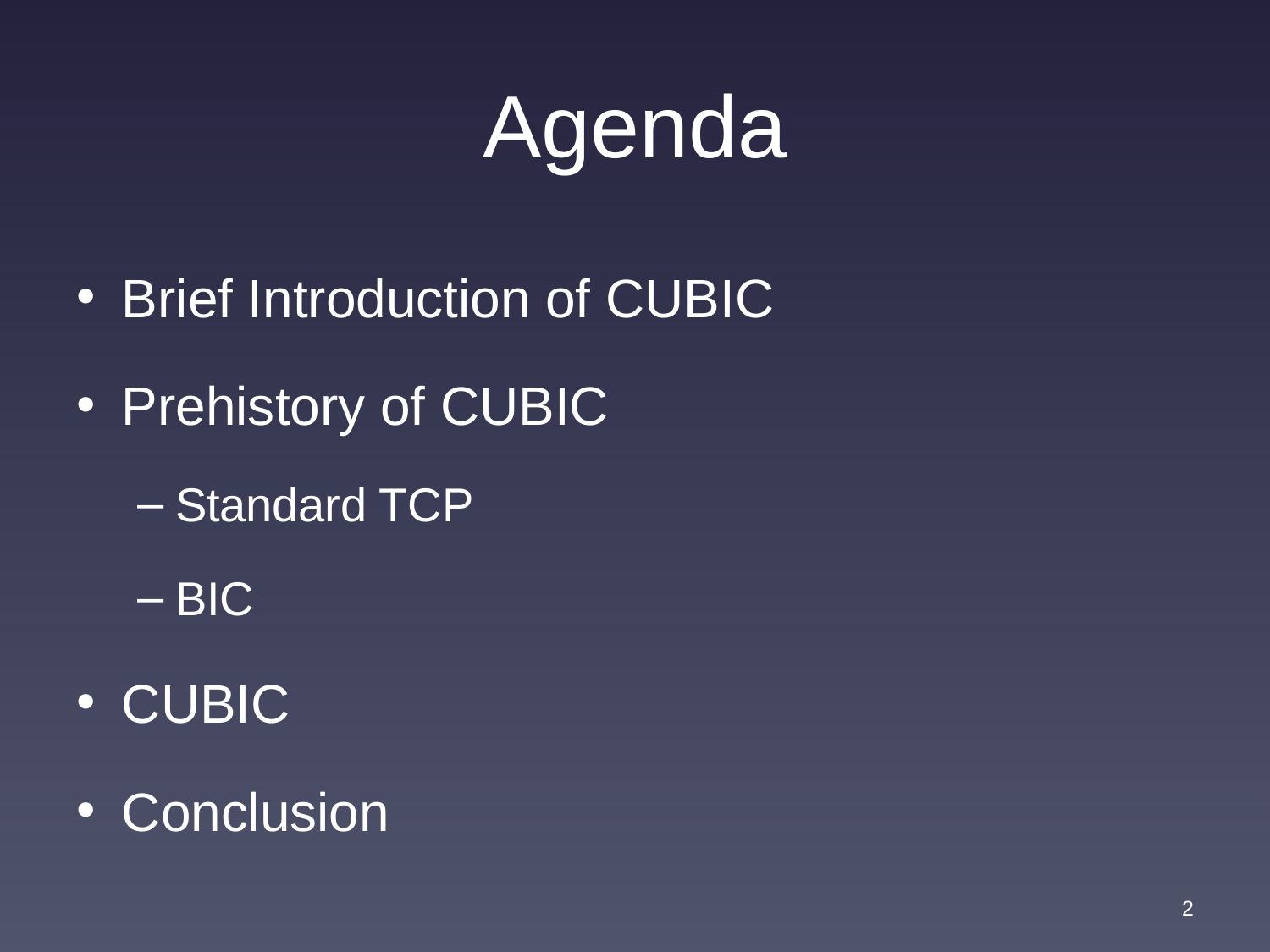

# Agenda
Brief Introduction of CUBIC
Prehistory of CUBIC
Standard TCP
BIC
CUBIC
Conclusion
2